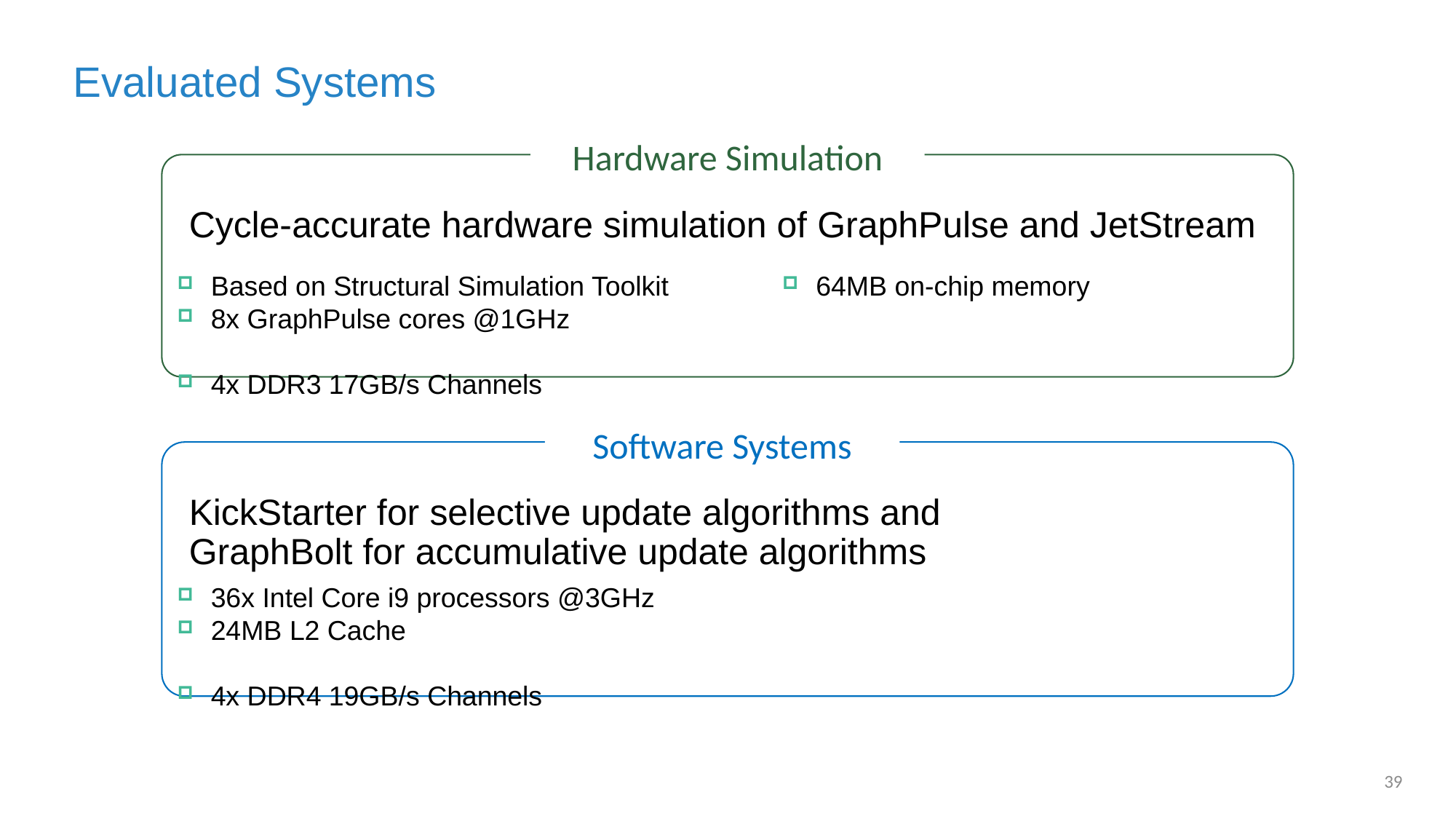

# Evaluated Systems
Hardware Simulation

Cycle-accurate hardware simulation of GraphPulse and JetStream
 Based on Structural Simulation Toolkit
 8x GraphPulse cores @1GHz

 4x DDR3 17GB/s Channels
 64MB on-chip memory
Software Systems

KickStarter for selective update algorithms and
GraphBolt for accumulative update algorithms
 36x Intel Core i9 processors @3GHz
 24MB L2 Cache

 4x DDR4 19GB/s Channels

39